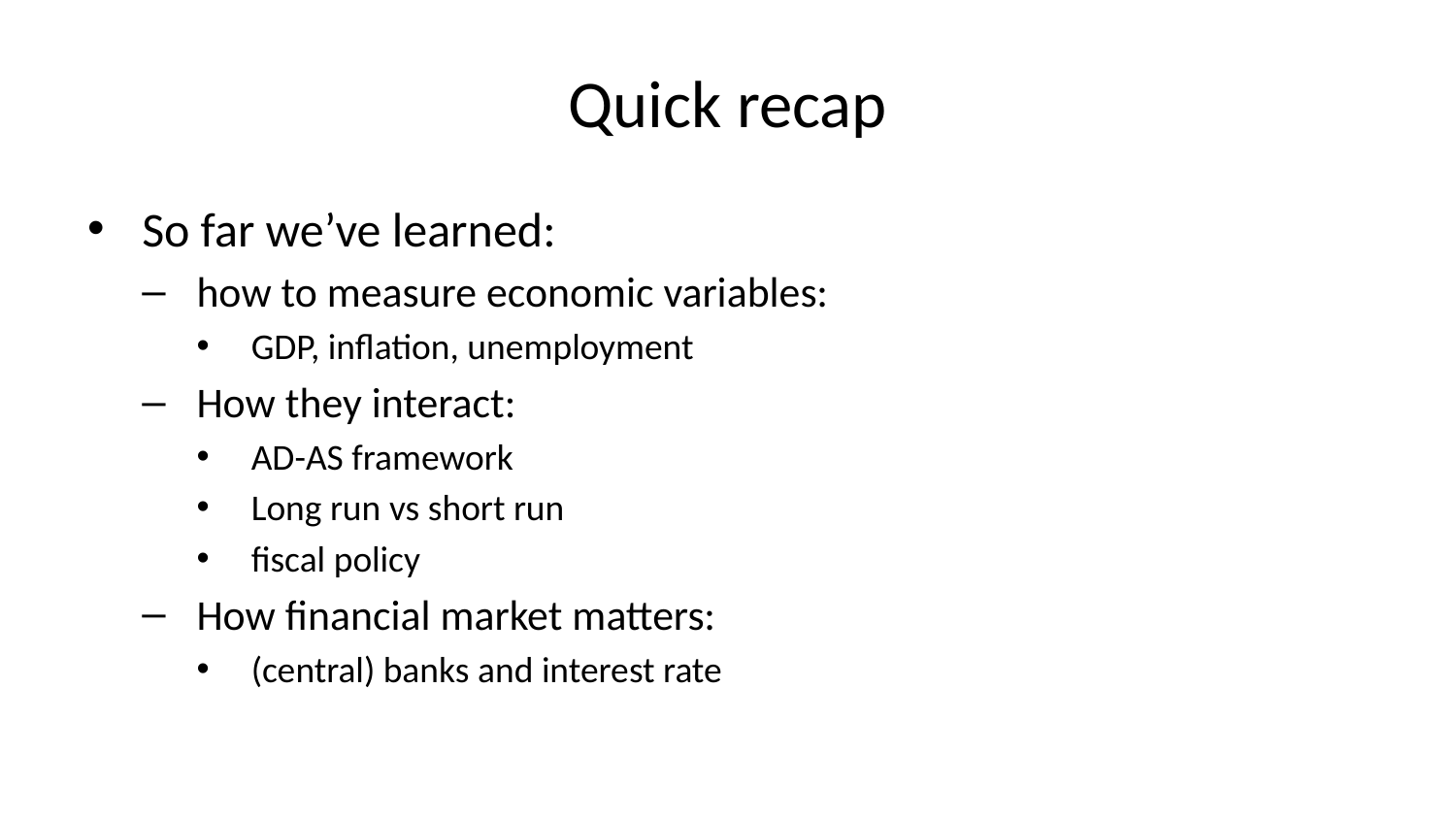

# Quick recap
So far we’ve learned:
how to measure economic variables:
GDP, inflation, unemployment
How they interact:
AD-AS framework
Long run vs short run
fiscal policy
How financial market matters:
(central) banks and interest rate